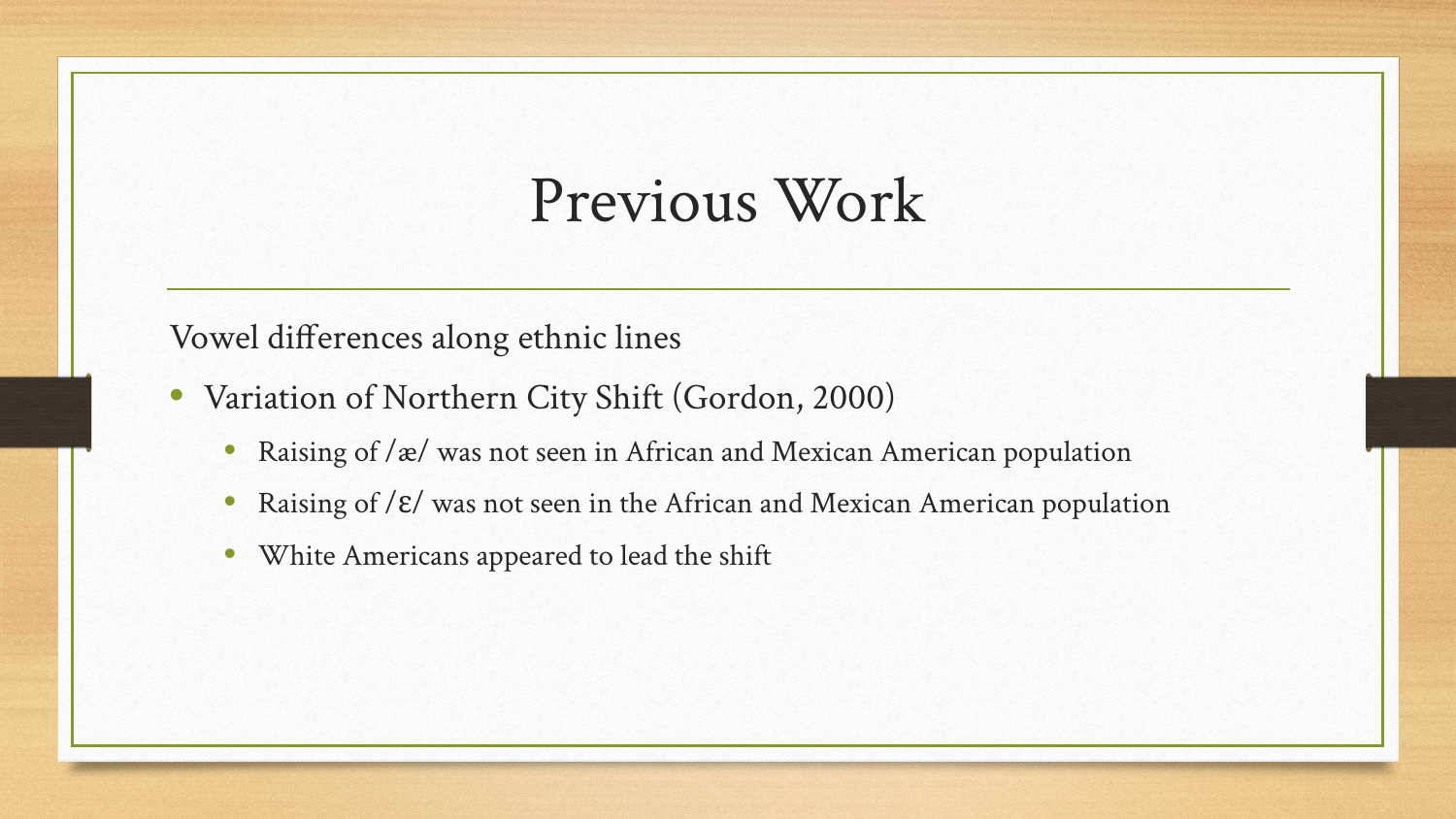

# Previous Work
Vowel differences along ethnic lines
Variation of Northern City Shift (Gordon, 2000)
Raising of /æ/ was not seen in African and Mexican American population
Raising of /ɛ/ was not seen in the African and Mexican American population
White Americans appeared to lead the shift